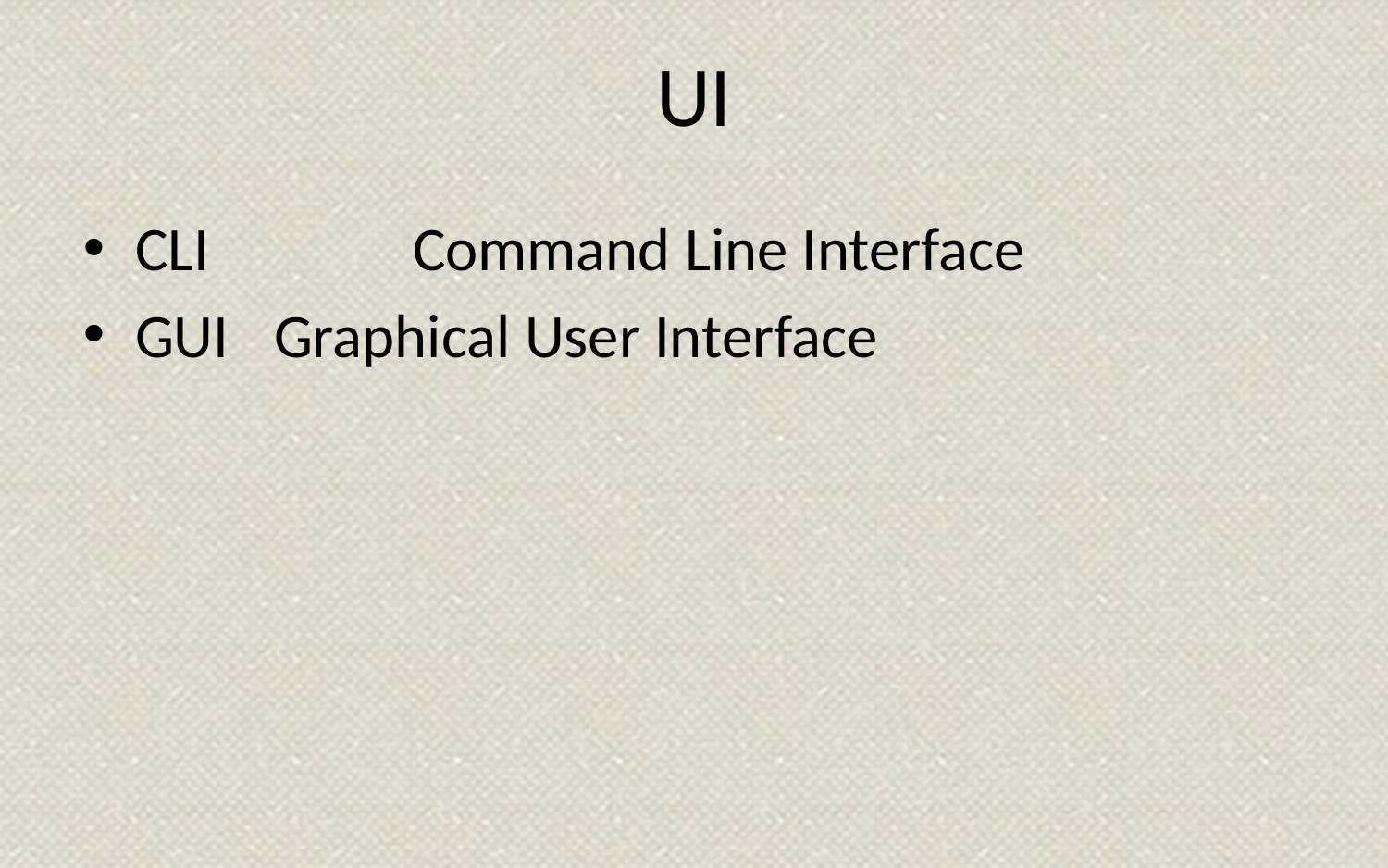

# UI
CLI		Command Line Interface
GUI	Graphical User Interface